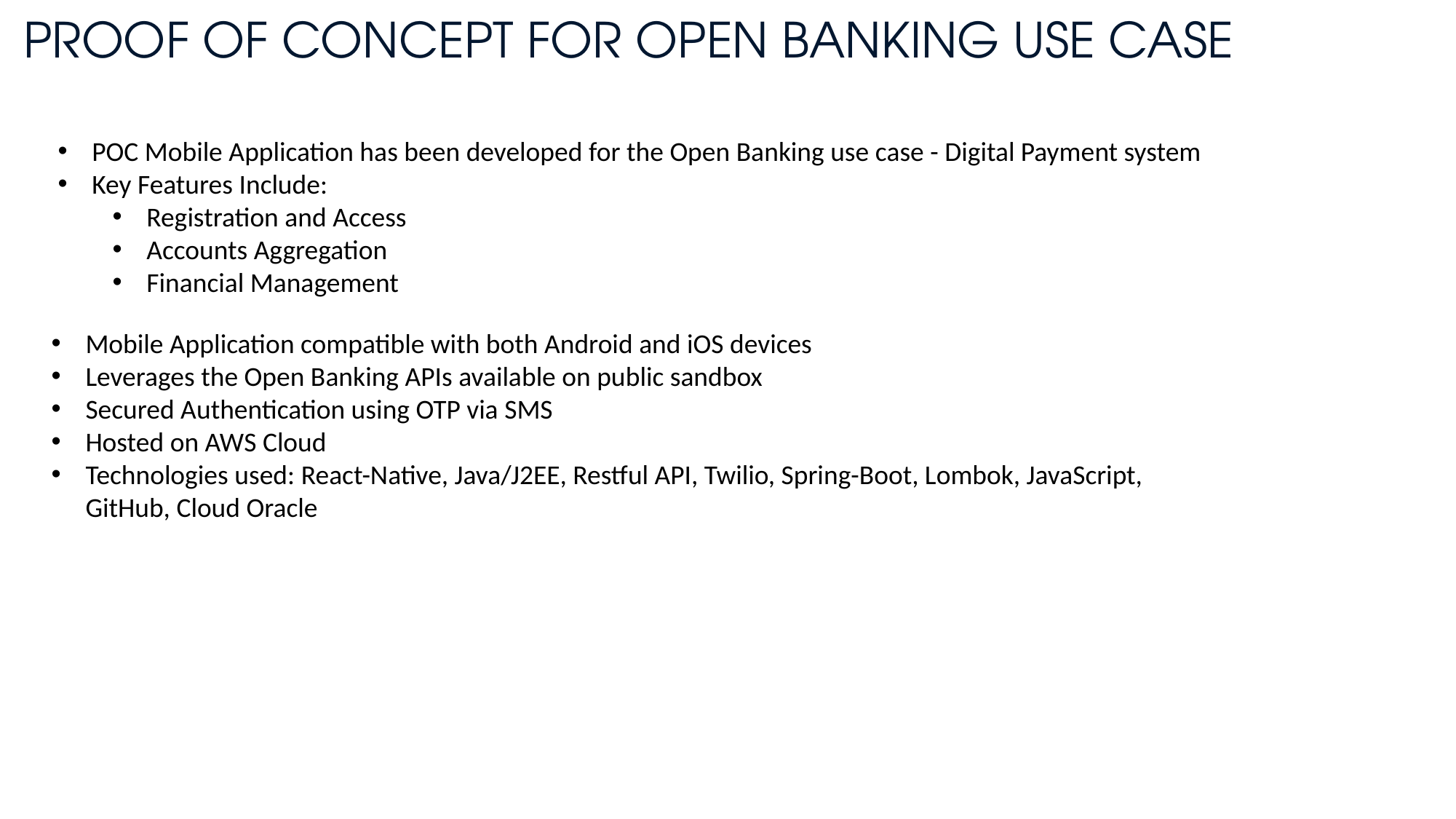

Proof of concept for open banking use case
POC Mobile Application has been developed for the Open Banking use case - Digital Payment system
Key Features Include:
Registration and Access
Accounts Aggregation
Financial Management
Mobile Application compatible with both Android and iOS devices
Leverages the Open Banking APIs available on public sandbox
Secured Authentication using OTP via SMS
Hosted on AWS Cloud
Technologies used: React-Native, Java/J2EE, Restful API, Twilio, Spring-Boot, Lombok, JavaScript, GitHub, Cloud Oracle